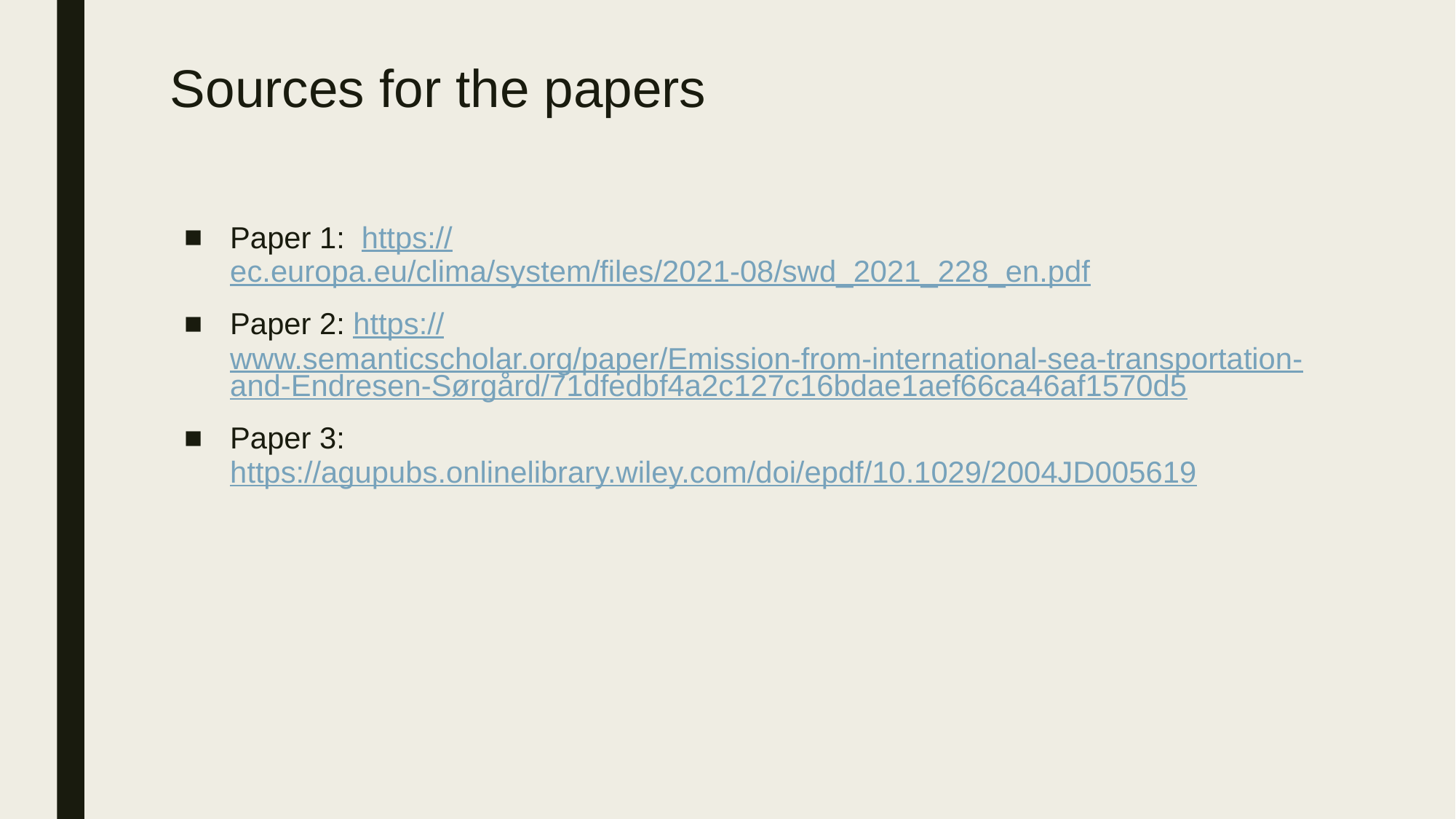

# Sources for the papers
Paper 1:  https://ec.europa.eu/clima/system/files/2021-08/swd_2021_228_en.pdf
Paper 2: https://www.semanticscholar.org/paper/Emission-from-international-sea-transportation-and-Endresen-Sørgård/71dfedbf4a2c127c16bdae1aef66ca46af1570d5
Paper 3: https://agupubs.onlinelibrary.wiley.com/doi/epdf/10.1029/2004JD005619